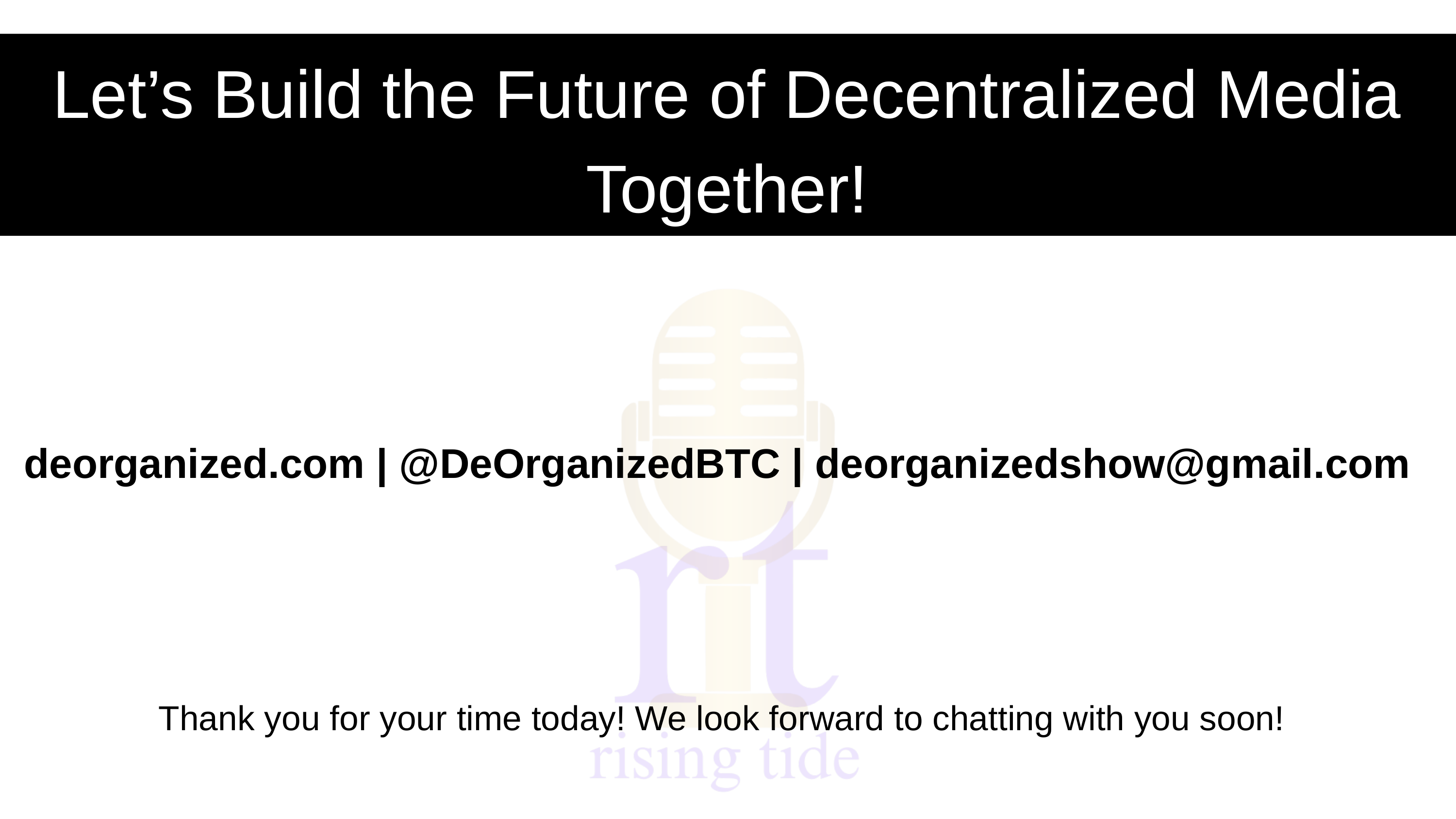

Let’s Build the Future of Decentralized Media Together!

deorganized.com | @DeOrganizedBTC | deorganizedshow@gmail.com

Thank you for your time today! We look forward to chatting with you soon!